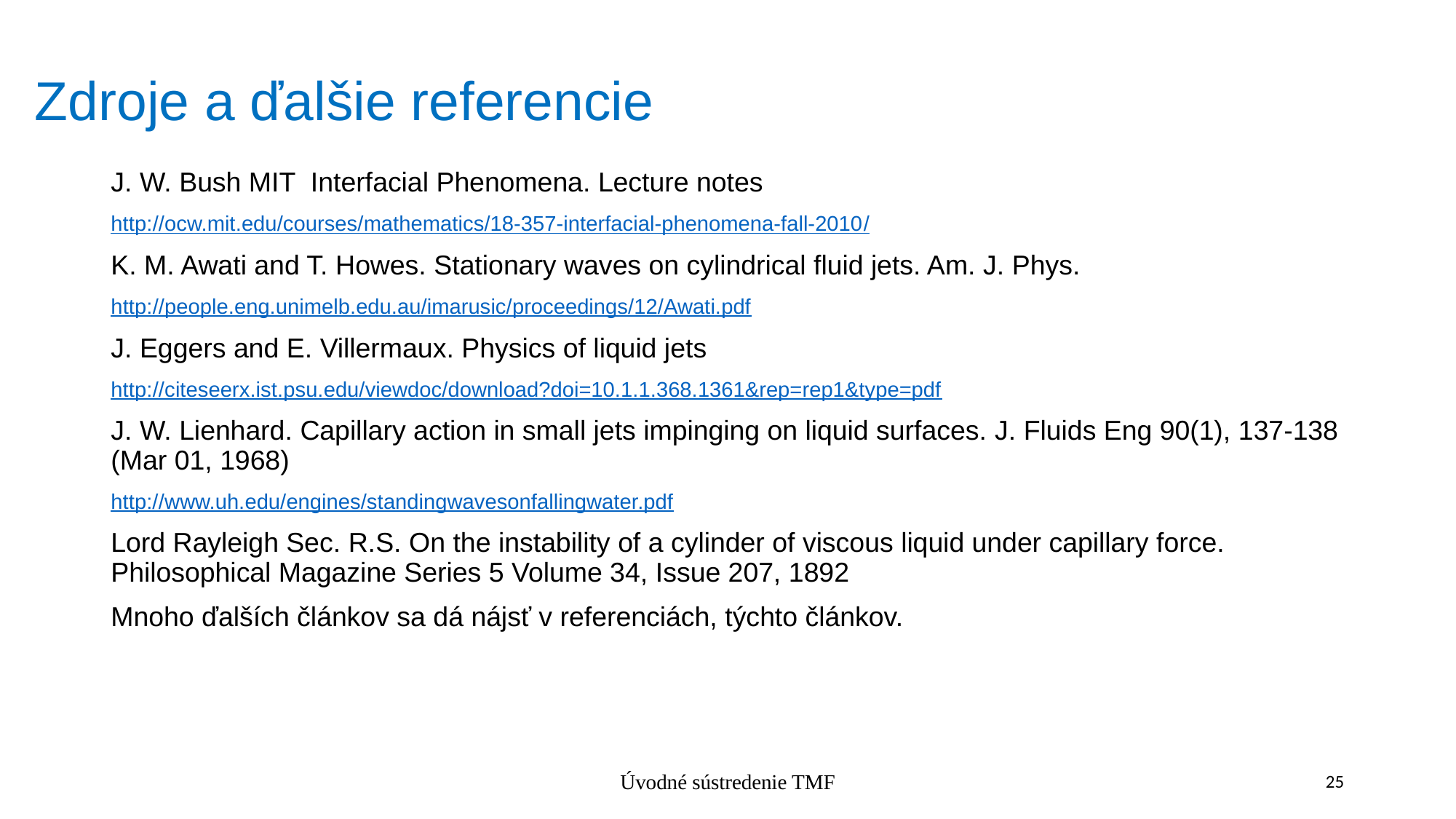

# Zdroje a ďalšie referencie
J. W. Bush MIT  Interfacial Phenomena. Lecture notes
http://ocw.mit.edu/courses/mathematics/18-357-interfacial-phenomena-fall-2010/
K. M. Awati and T. Howes. Stationary waves on cylindrical fluid jets. Am. J. Phys.
http://people.eng.unimelb.edu.au/imarusic/proceedings/12/Awati.pdf
J. Eggers and E. Villermaux. Physics of liquid jets
http://citeseerx.ist.psu.edu/viewdoc/download?doi=10.1.1.368.1361&rep=rep1&type=pdf
J. W. Lienhard. Capillary action in small jets impinging on liquid surfaces. J. Fluids Eng 90(1), 137-138 (Mar 01, 1968)
http://www.uh.edu/engines/standingwavesonfallingwater.pdf
Lord Rayleigh Sec. R.S. On the instability of a cylinder of viscous liquid under capillary force. Philosophical Magazine Series 5 Volume 34, Issue 207, 1892
Mnoho ďalších článkov sa dá nájsť v referenciách, týchto článkov.

Úvodné sústredenie TMF
25